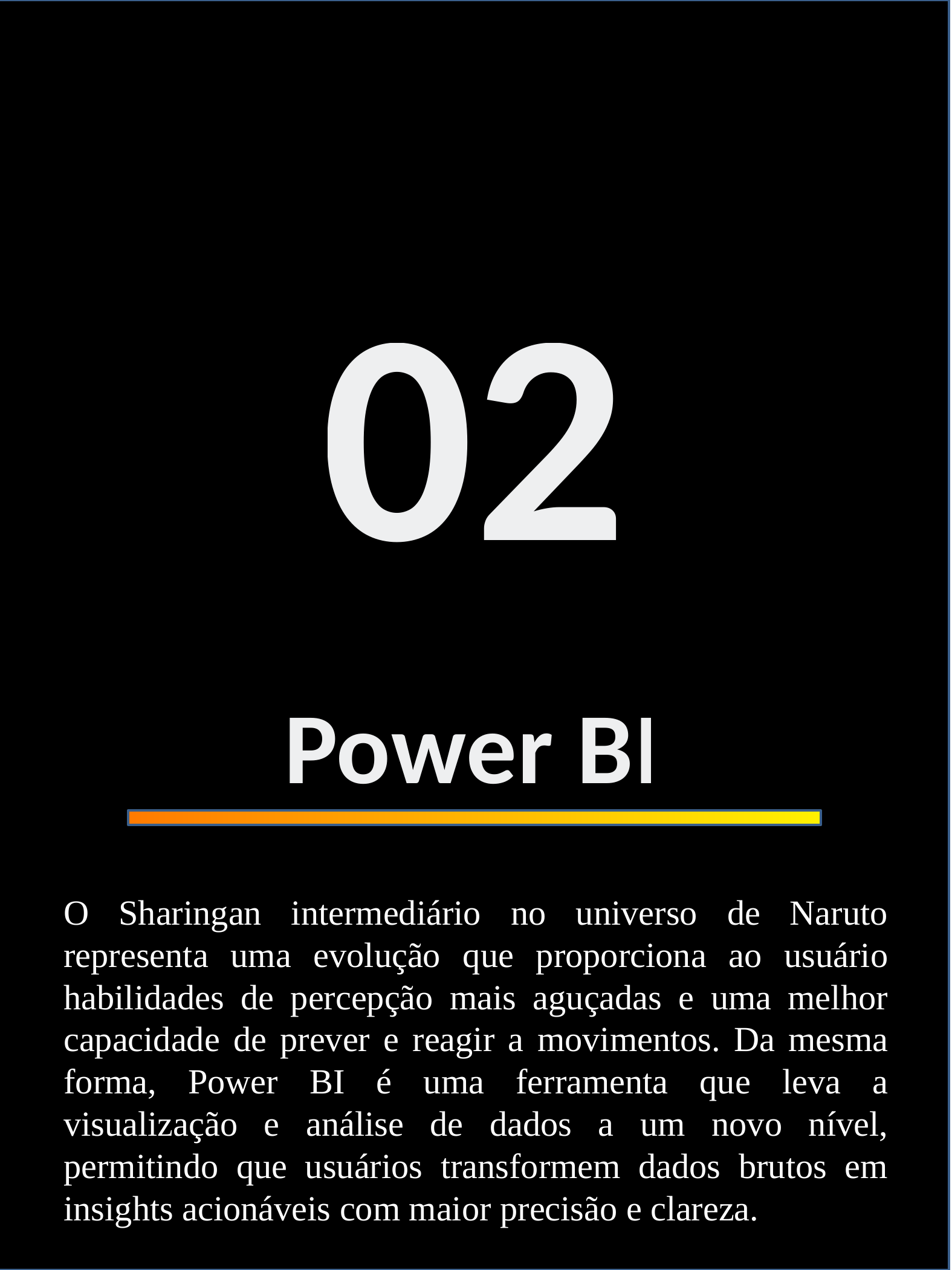

02
Power BI

O Sharingan intermediário no universo de Naruto representa uma evolução que proporciona ao usuário habilidades de percepção mais aguçadas e uma melhor capacidade de prever e reagir a movimentos. Da mesma forma, Power BI é uma ferramenta que leva a visualização e análise de dados a um novo nível, permitindo que usuários transformem dados brutos em insights acionáveis com maior precisão e clareza.